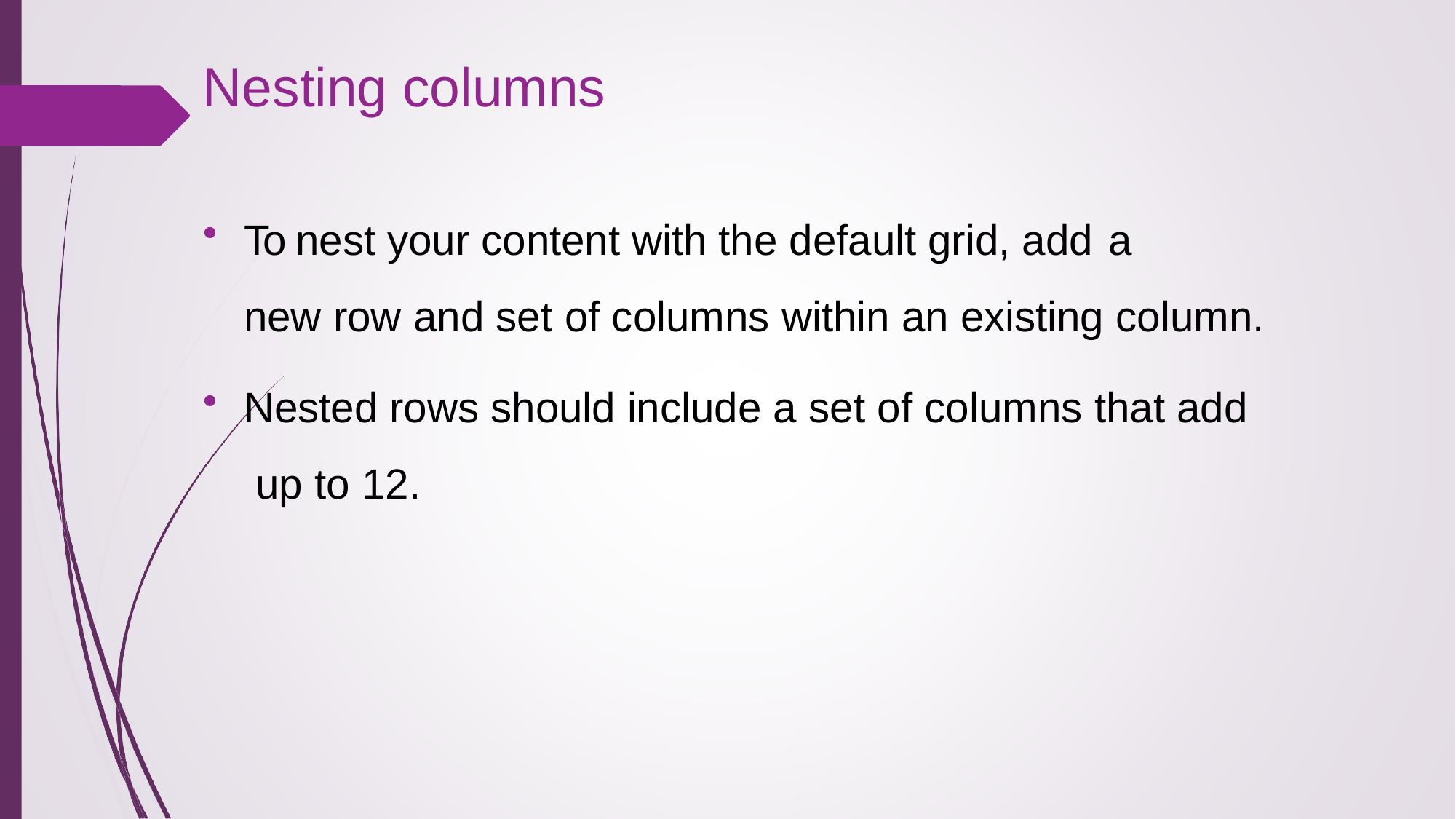

# Nesting columns
To nest your content with the default grid, add a
new row and set of columns within an existing column.
Nested rows should include a set of columns that add  up to 12.